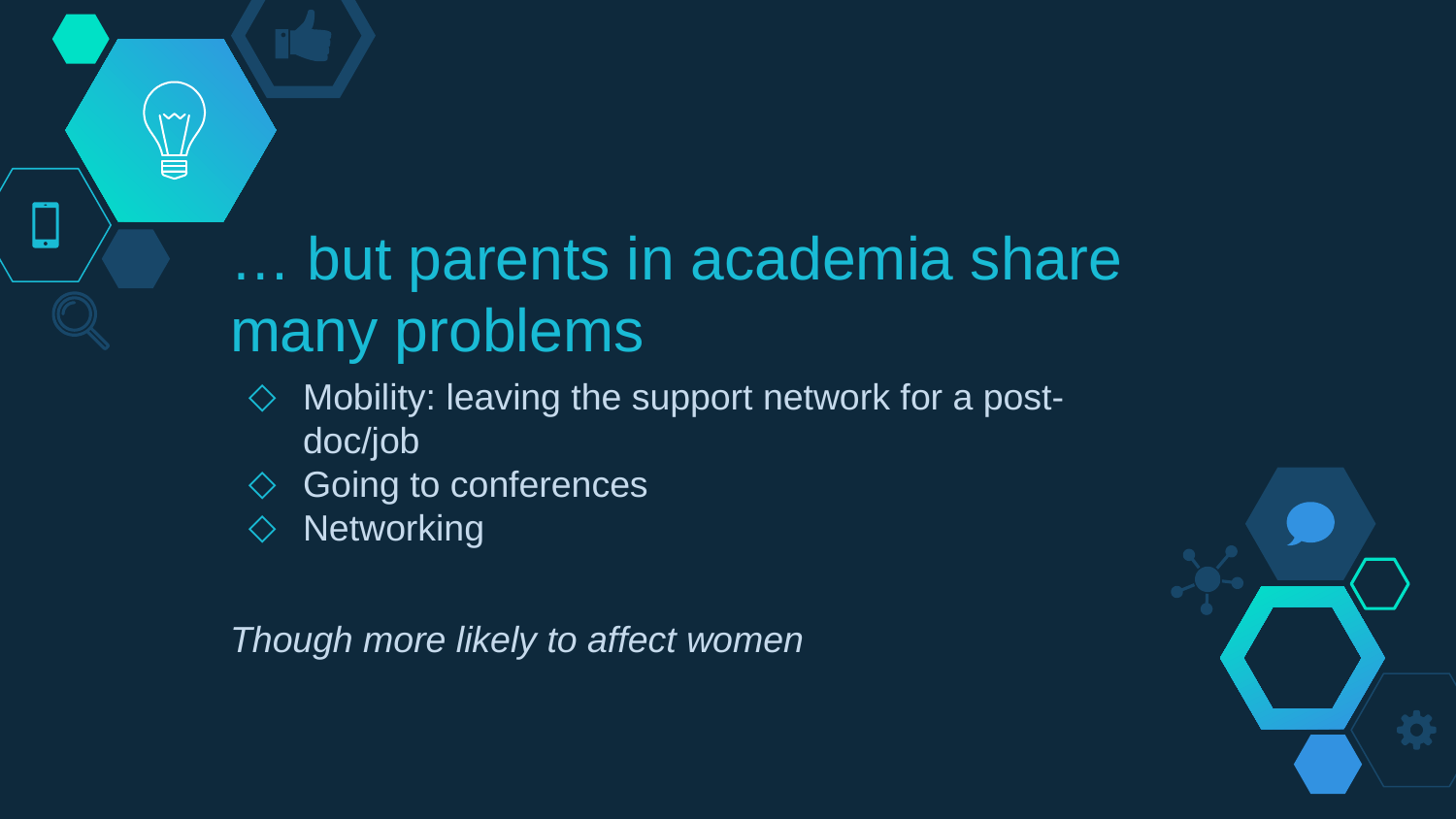

# … but parents in academia share many problems
Mobility: leaving the support network for a post-doc/job
Going to conferences
Networking

Though more likely to affect women